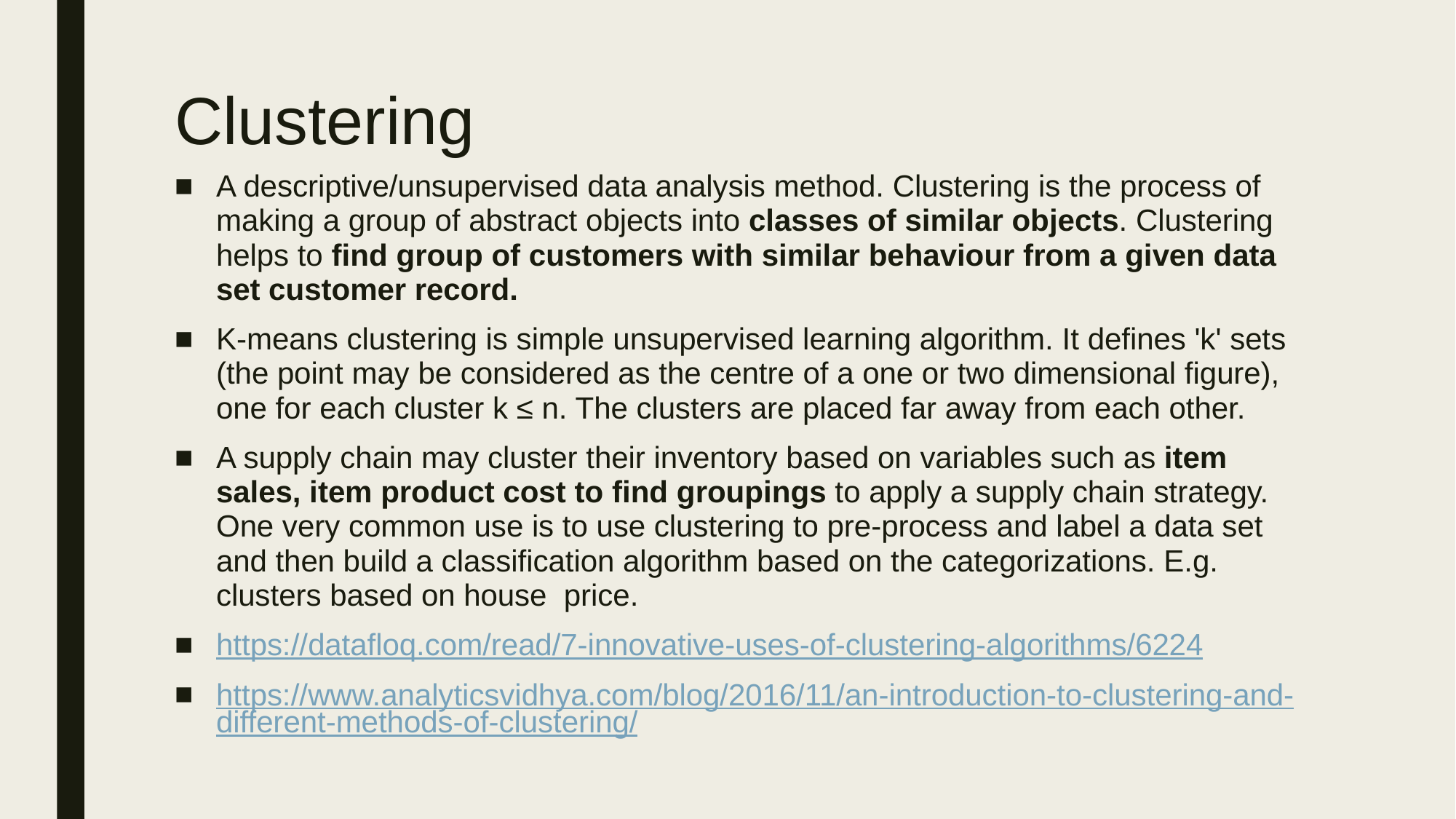

# Clustering
A descriptive/unsupervised data analysis method. Clustering is the process of making a group of abstract objects into classes of similar objects. Clustering helps to find group of customers with similar behaviour from a given data set customer record.
K-means clustering is simple unsupervised learning algorithm. It defines 'k' sets (the point may be considered as the centre of a one or two dimensional figure), one for each cluster k ≤ n. The clusters are placed far away from each other.
A supply chain may cluster their inventory based on variables such as item sales, item product cost to find groupings to apply a supply chain strategy. One very common use is to use clustering to pre-process and label a data set and then build a classification algorithm based on the categorizations. E.g. clusters based on house  price.
https://datafloq.com/read/7-innovative-uses-of-clustering-algorithms/6224
https://www.analyticsvidhya.com/blog/2016/11/an-introduction-to-clustering-and-different-methods-of-clustering/